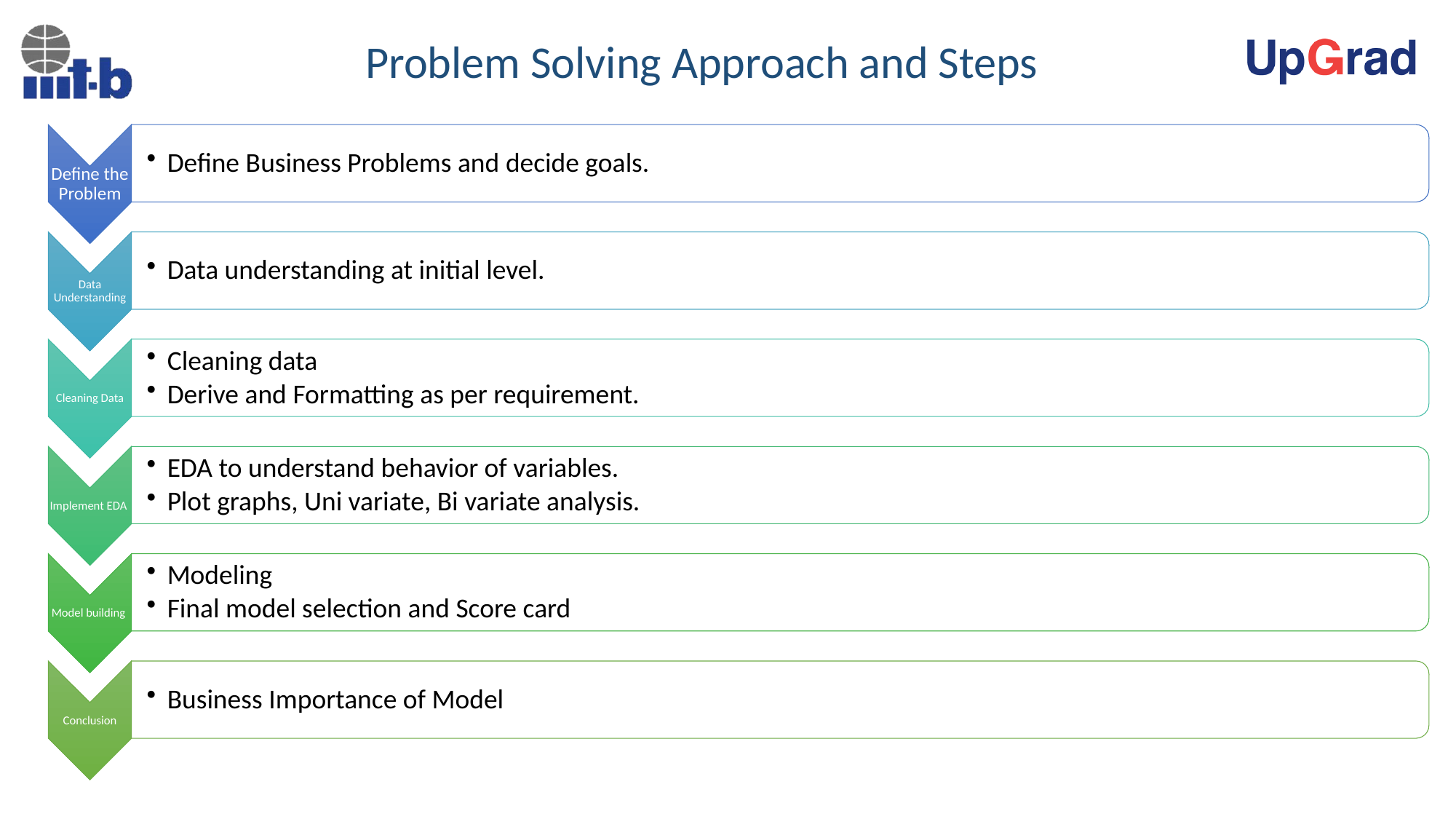

# Problem Solving Approach and Steps
Define the Problem
Define Business Problems and decide goals.
Data Understanding
Data understanding at initial level.
Cleaning Data
Cleaning data
Derive and Formatting as per requirement.
Implement EDA
EDA to understand behavior of variables.
Plot graphs, Uni variate, Bi variate analysis.
Model building
Modeling
Final model selection and Score card
Conclusion
Business Importance of Model